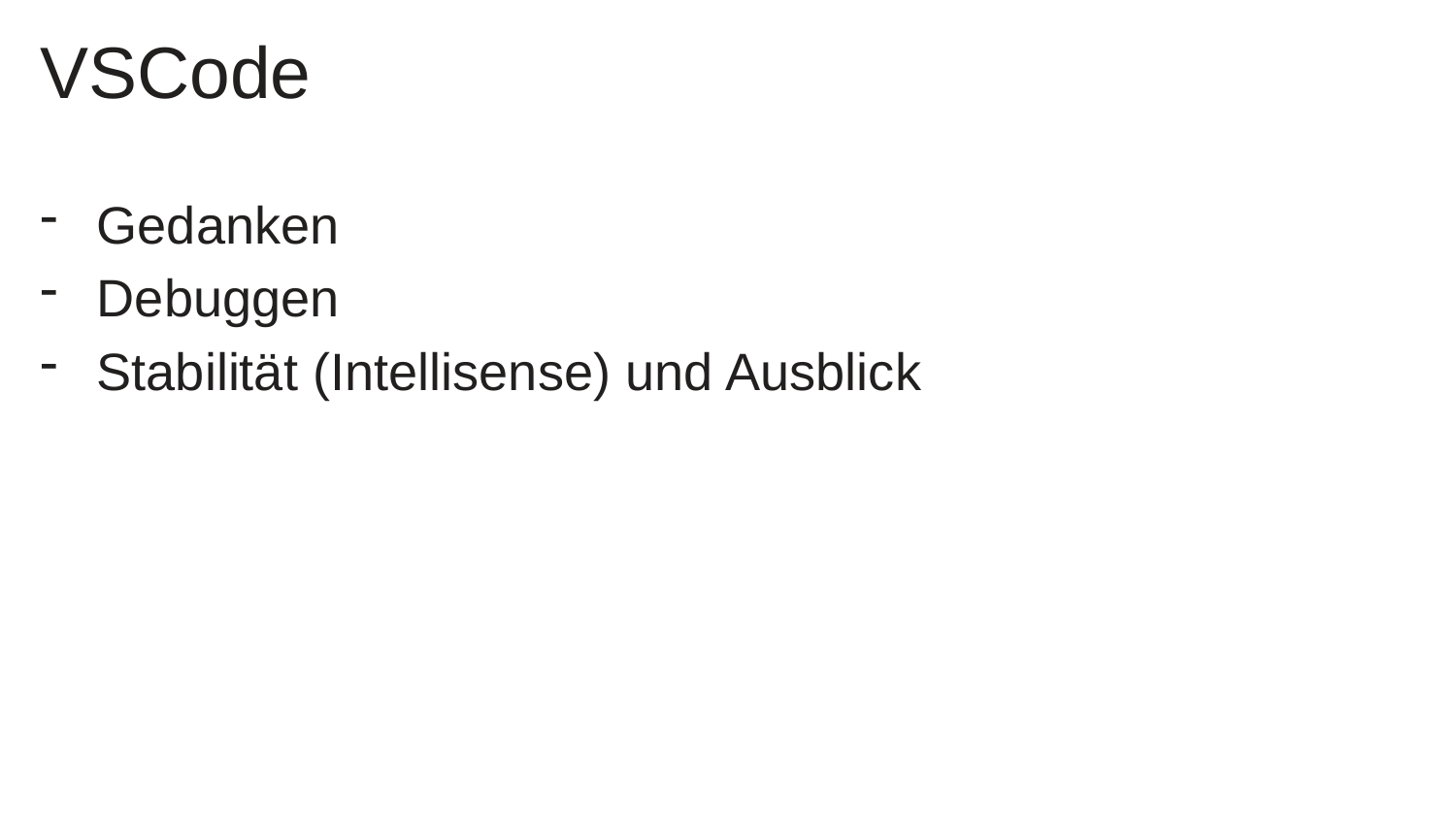

Gedanken
Debuggen
Stabilität (Intellisense) und Ausblick
# VSCode